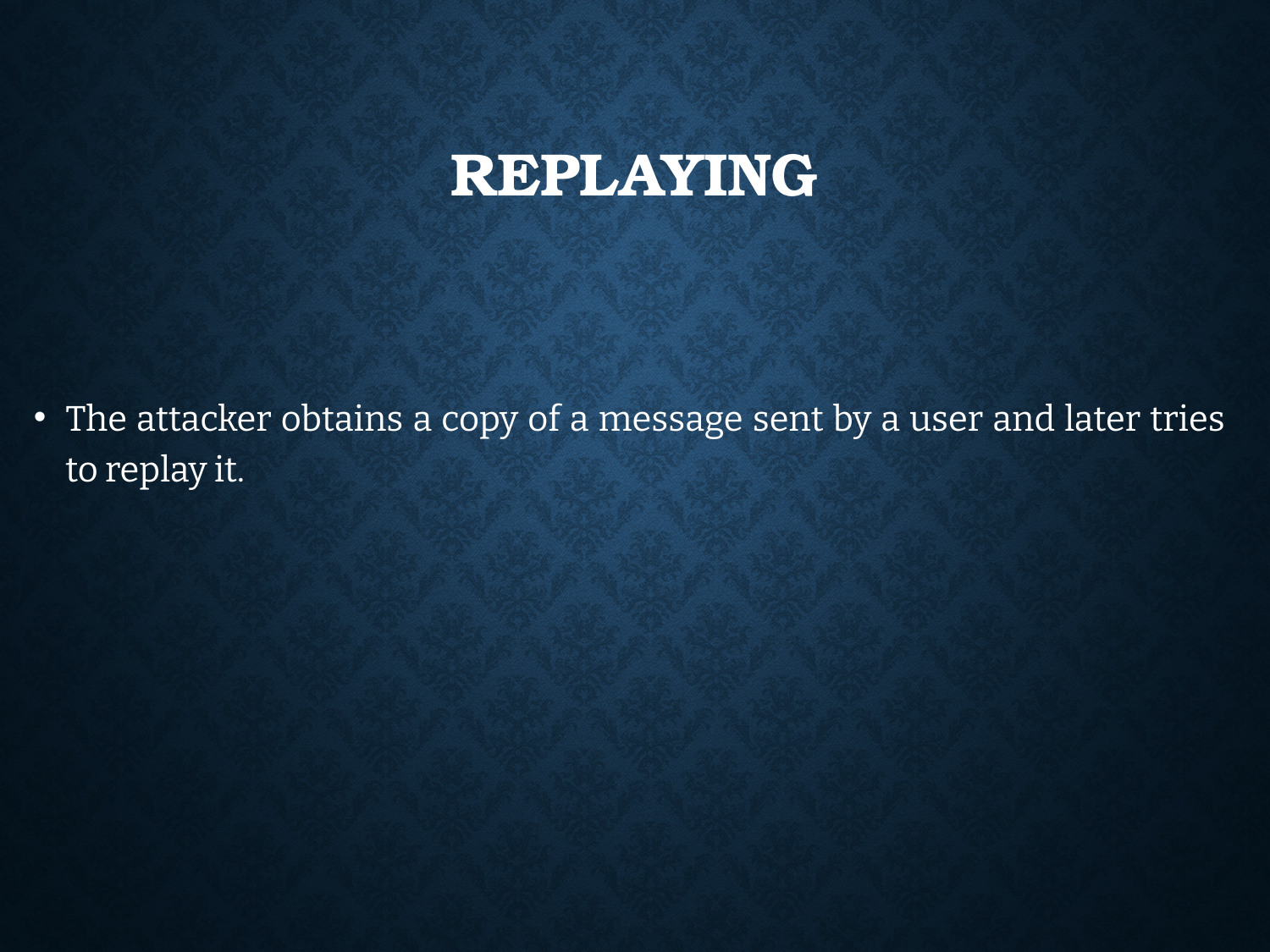

# Replaying
The attacker obtains a copy of a message sent by a user and later tries to replay it.